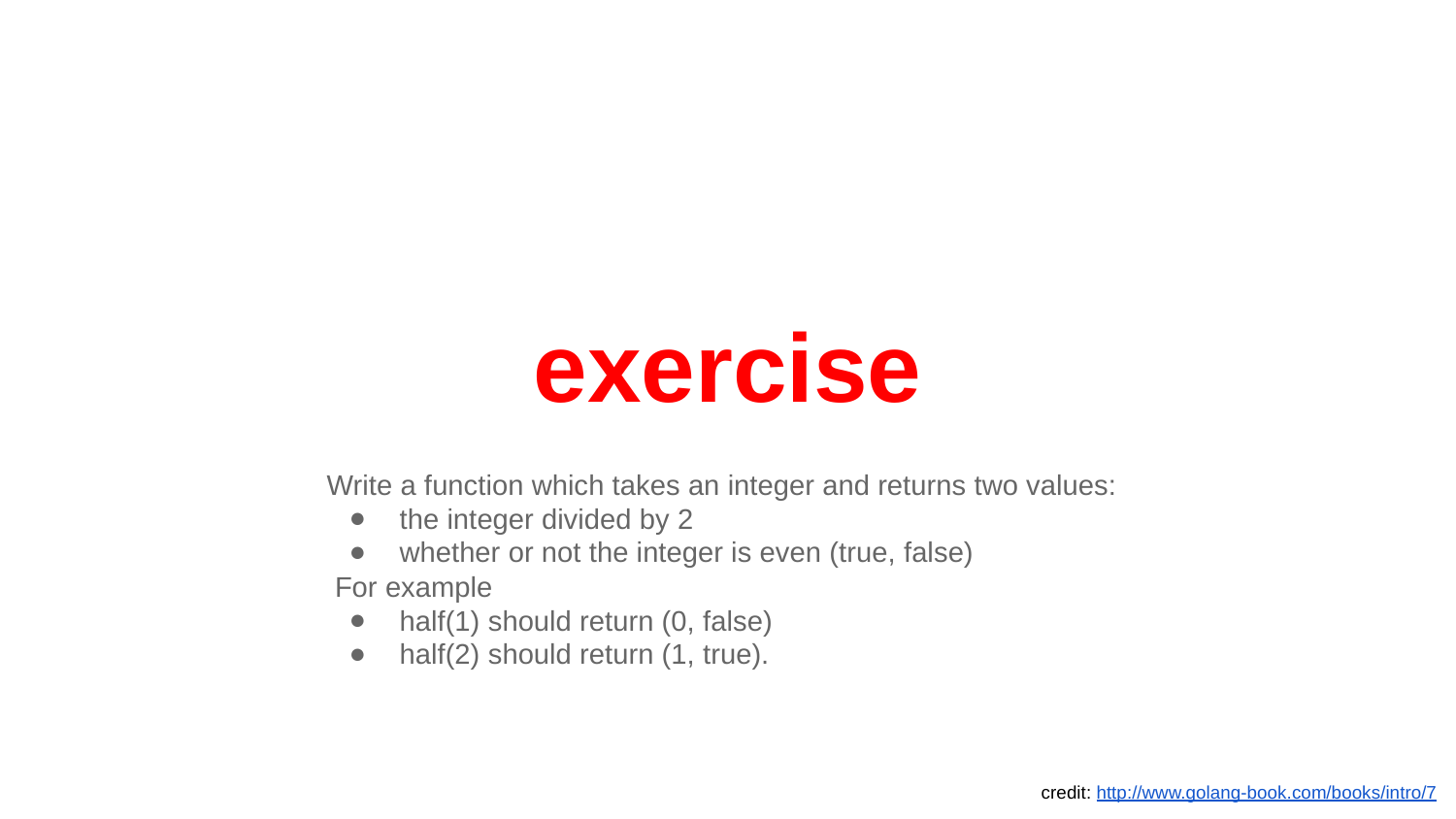

# exercise
Write a function which takes an integer and returns two values:
the integer divided by 2
whether or not the integer is even (true, false)
 For example
half(1) should return (0, false)
half(2) should return (1, true).
credit: http://www.golang-book.com/books/intro/7